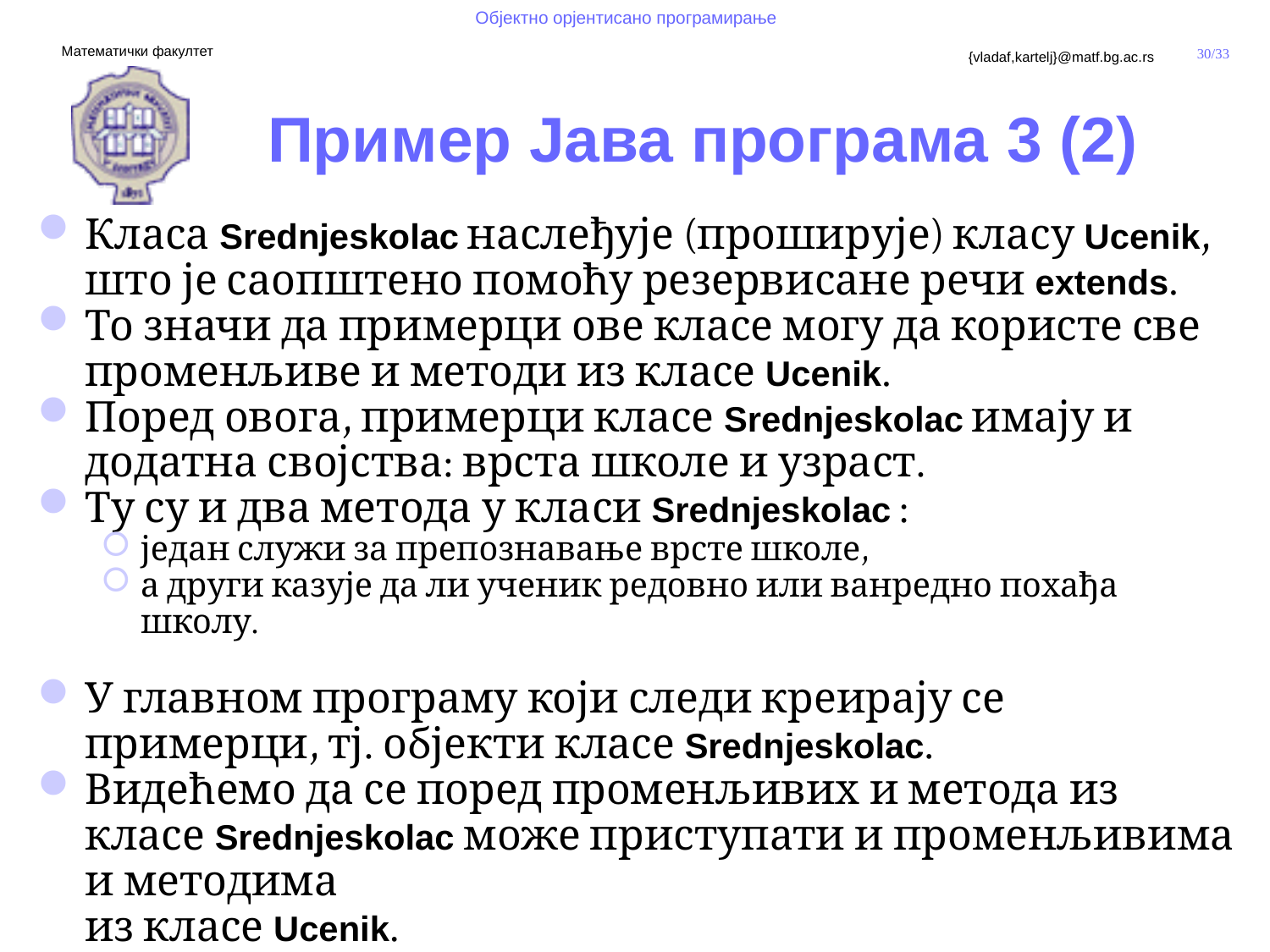

# Пример Јава програма 3 (2)
Класа Srednjeskolac наслеђује (проширује) класу Ucenik,
што је саопштено помоћу резервисане речи extends.
То значи да примерци ове класе могу да користе све променљиве и методи из класе Ucenik.
Поред овога, примерци класе Srednjeskolac имају и додатна својства: врста школе и узраст.
Ту су и два метода у класи Srednjeskolac :
један служи за препознавање врсте школе,
а други казује да ли ученик редовно или ванредно похађа школу.

У главном програму који следи креирају се примерци, тј. објекти класе Srednjeskolac.
Видећемо да се поред променљивих и метода из класе Srednjeskolac може приступати и променљивима и методима
из класе Ucenik.